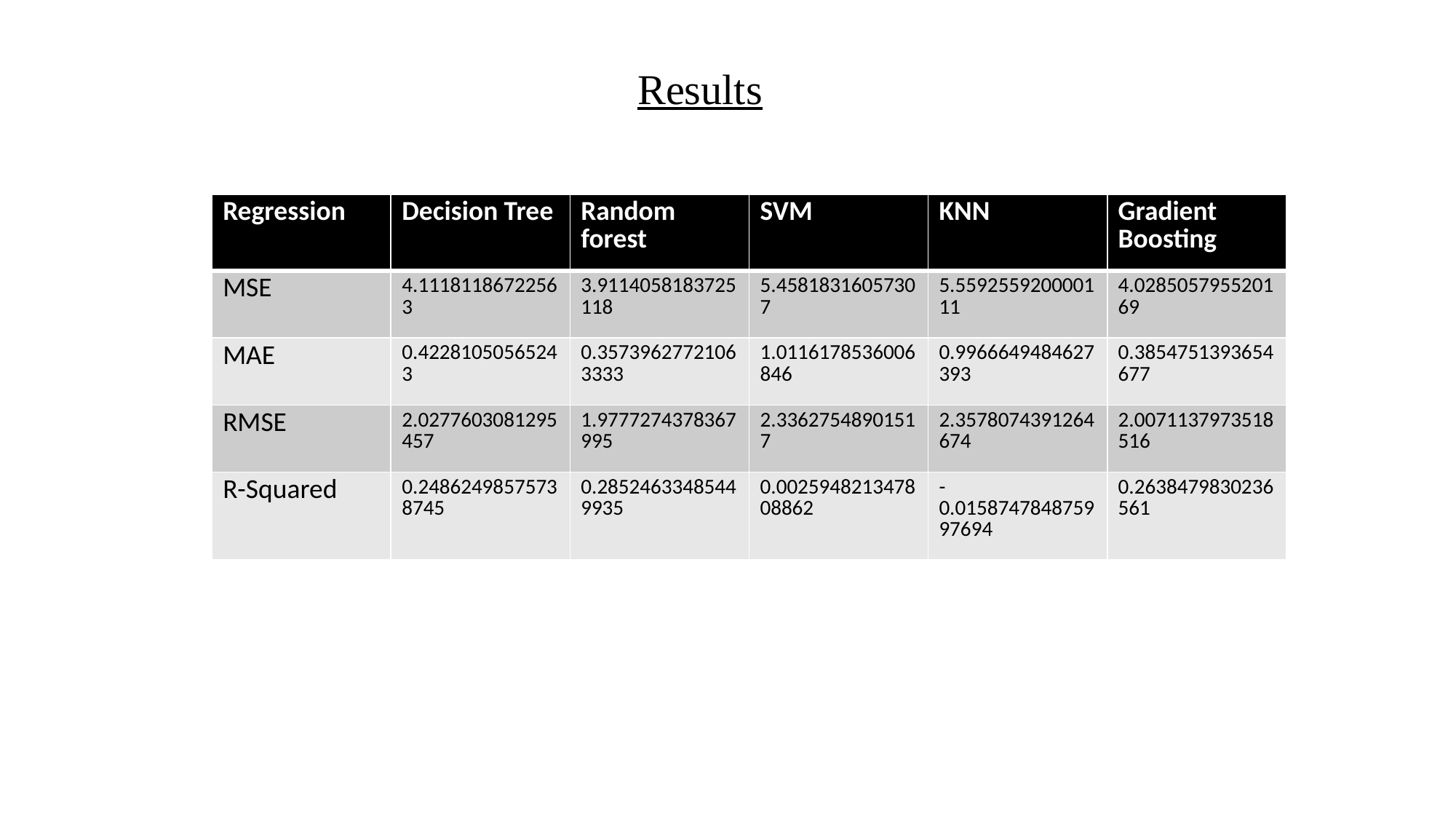

Results
| Regression | Decision Tree | Random forest | SVM | KNN | Gradient Boosting |
| --- | --- | --- | --- | --- | --- |
| MSE | 4.11181186722563 | 3.9114058183725118 | 5.45818316057307 | 5.559255920000111 | 4.028505795520169 |
| MAE | 0.42281050565243 | 0.35739627721063333 | 1.0116178536006846 | 0.9966649484627393 | 0.3854751393654677 |
| RMSE | 2.0277603081295457 | 1.9777274378367995 | 2.33627548901517 | 2.3578074391264674 | 2.0071137973518516 |
| R-Squared | 0.24862498575738745 | 0.28524633485449935 | 0.002594821347808862 | -0.015874784875997694 | 0.2638479830236561 |